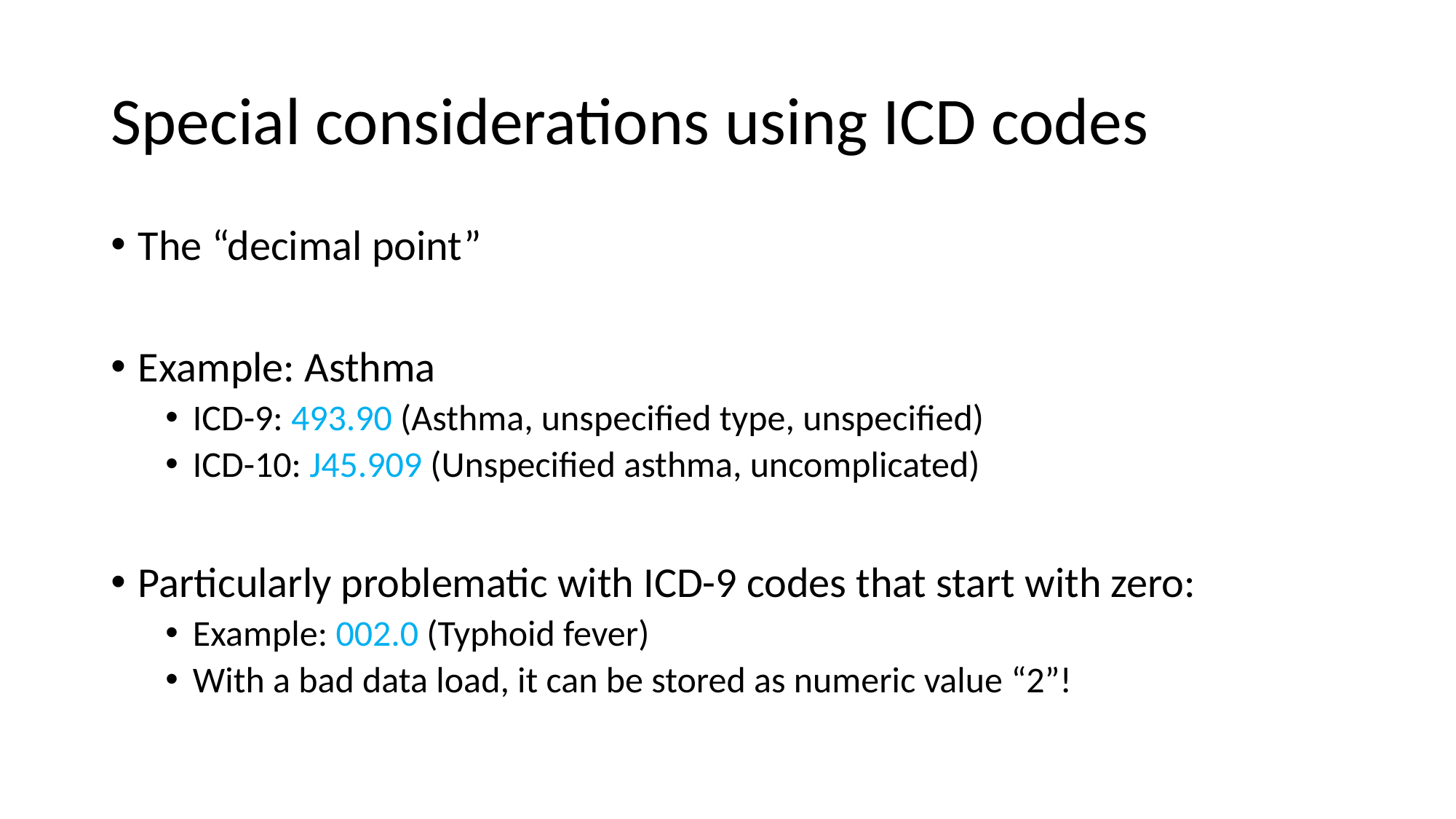

# Special considerations using ICD codes
The “decimal point”

Example: Asthma
ICD-9: 493.90 (Asthma, unspecified type, unspecified)
ICD-10: J45.909 (Unspecified asthma, uncomplicated)

Particularly problematic with ICD-9 codes that start with zero:
Example: 002.0 (Typhoid fever)
With a bad data load, it can be stored as numeric value “2”!